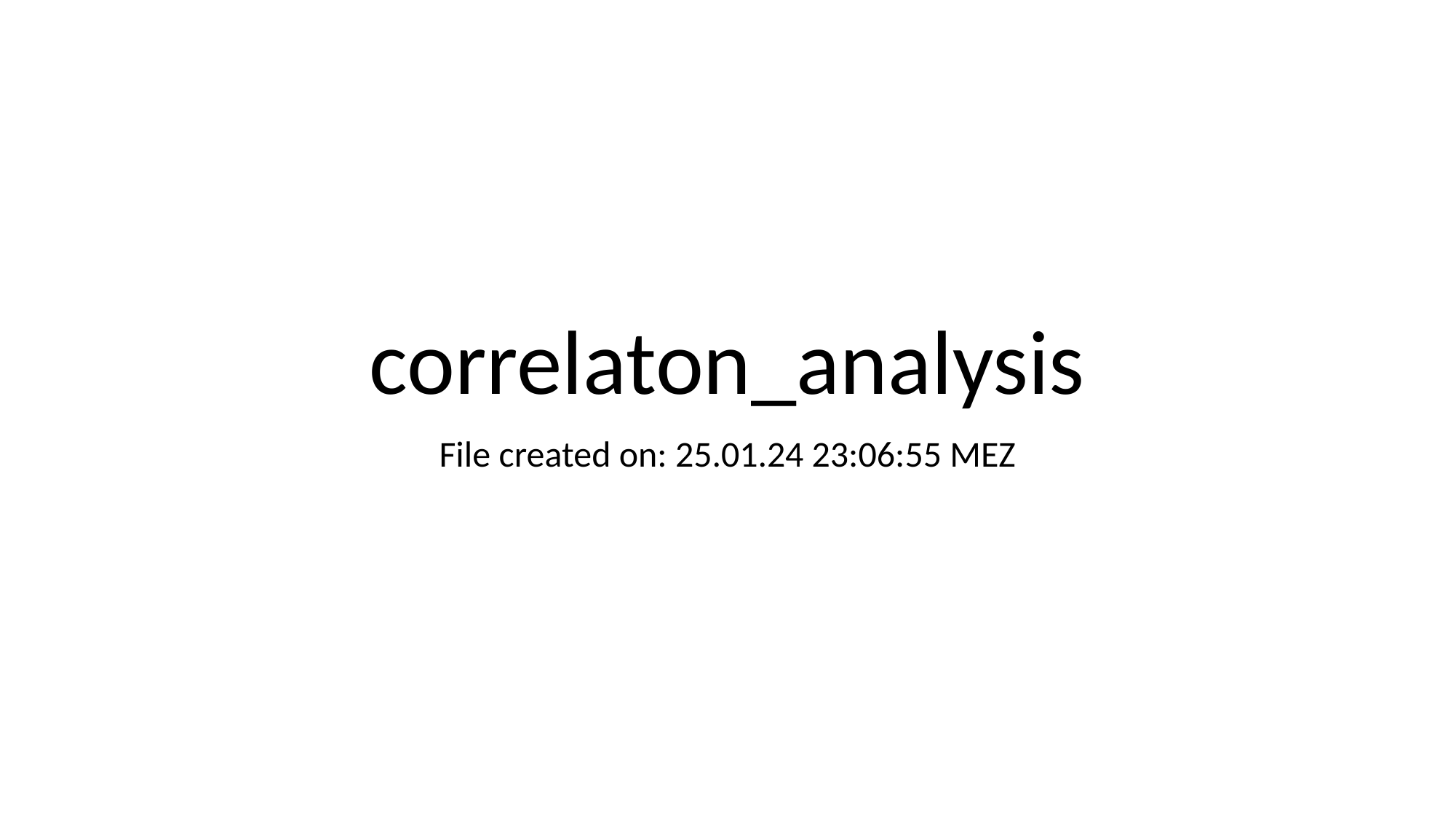

# correlaton_analysis
File created on: 25.01.24 23:06:55 MEZ